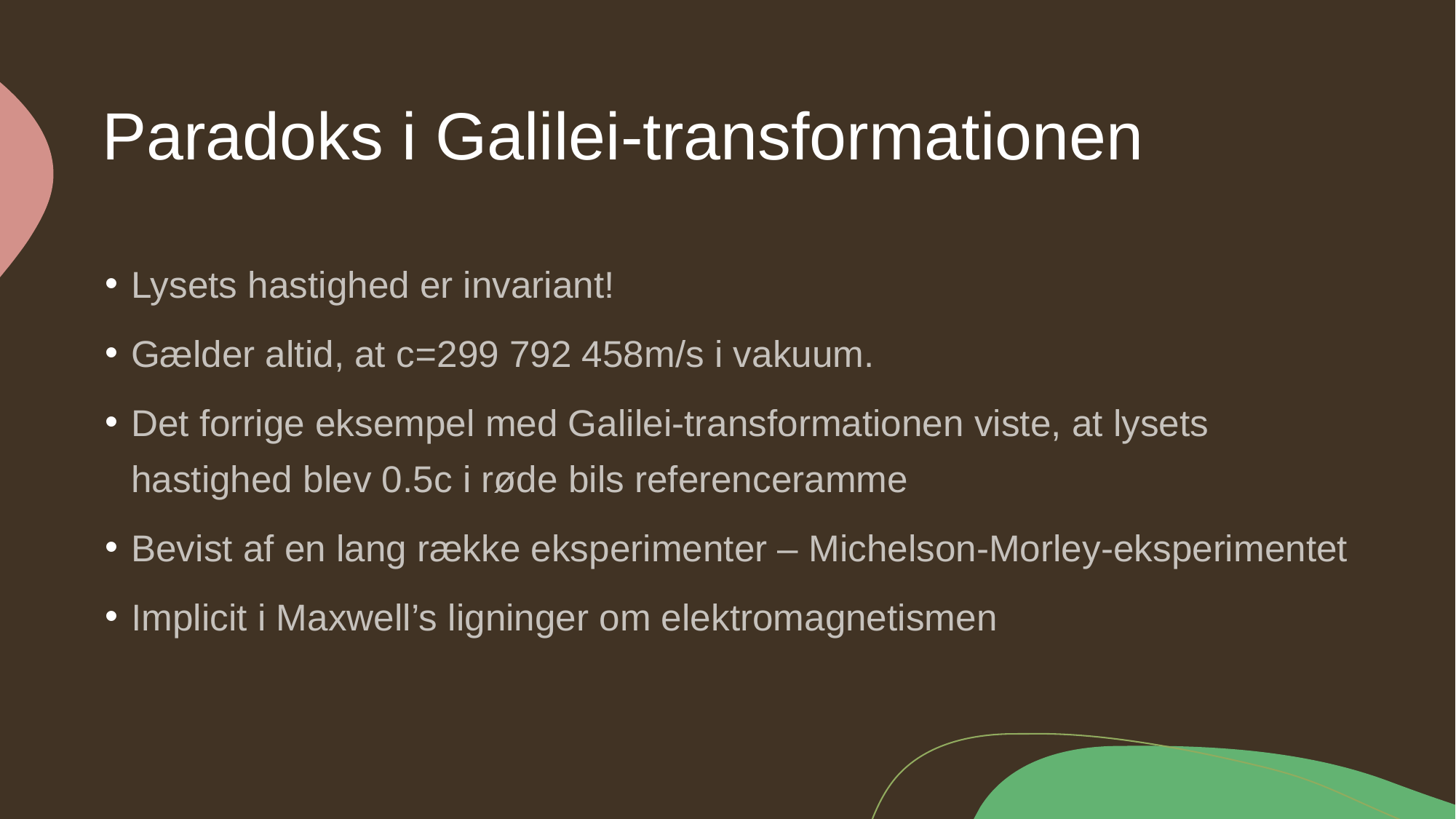

# Paradoks i Galilei-transformationen
Lysets hastighed er invariant!
Gælder altid, at c=299 792 458m/s i vakuum.
Det forrige eksempel med Galilei-transformationen viste, at lysets hastighed blev 0.5c i røde bils referenceramme
Bevist af en lang række eksperimenter – Michelson-Morley-eksperimentet
Implicit i Maxwell’s ligninger om elektromagnetismen